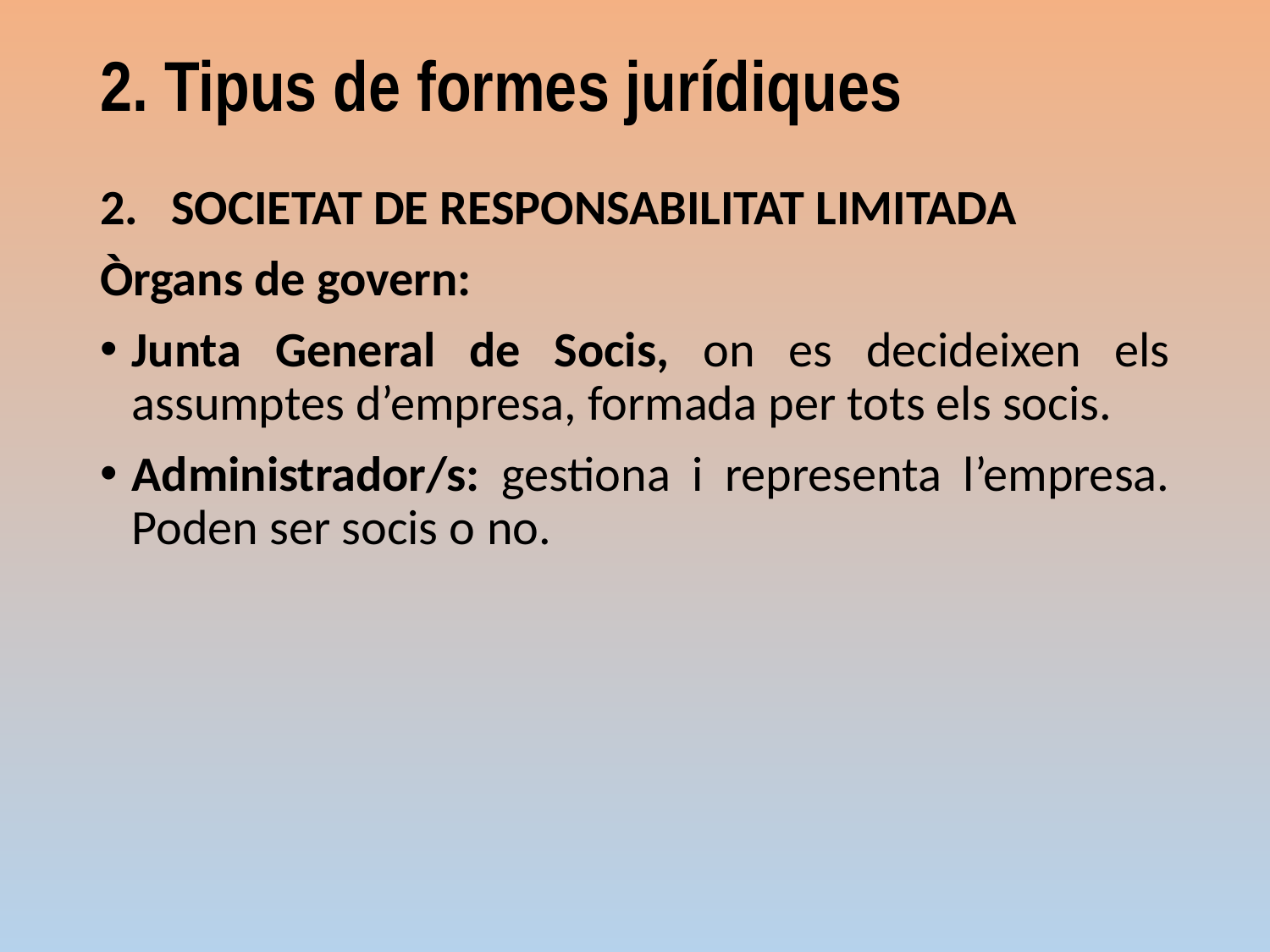

2. Tipus de formes jurídiques
SOCIETAT DE RESPONSABILITAT LIMITADA
Òrgans de govern:
Junta General de Socis, on es decideixen els assumptes d’empresa, formada per tots els socis.
Administrador/s: gestiona i representa l’empresa. Poden ser socis o no.